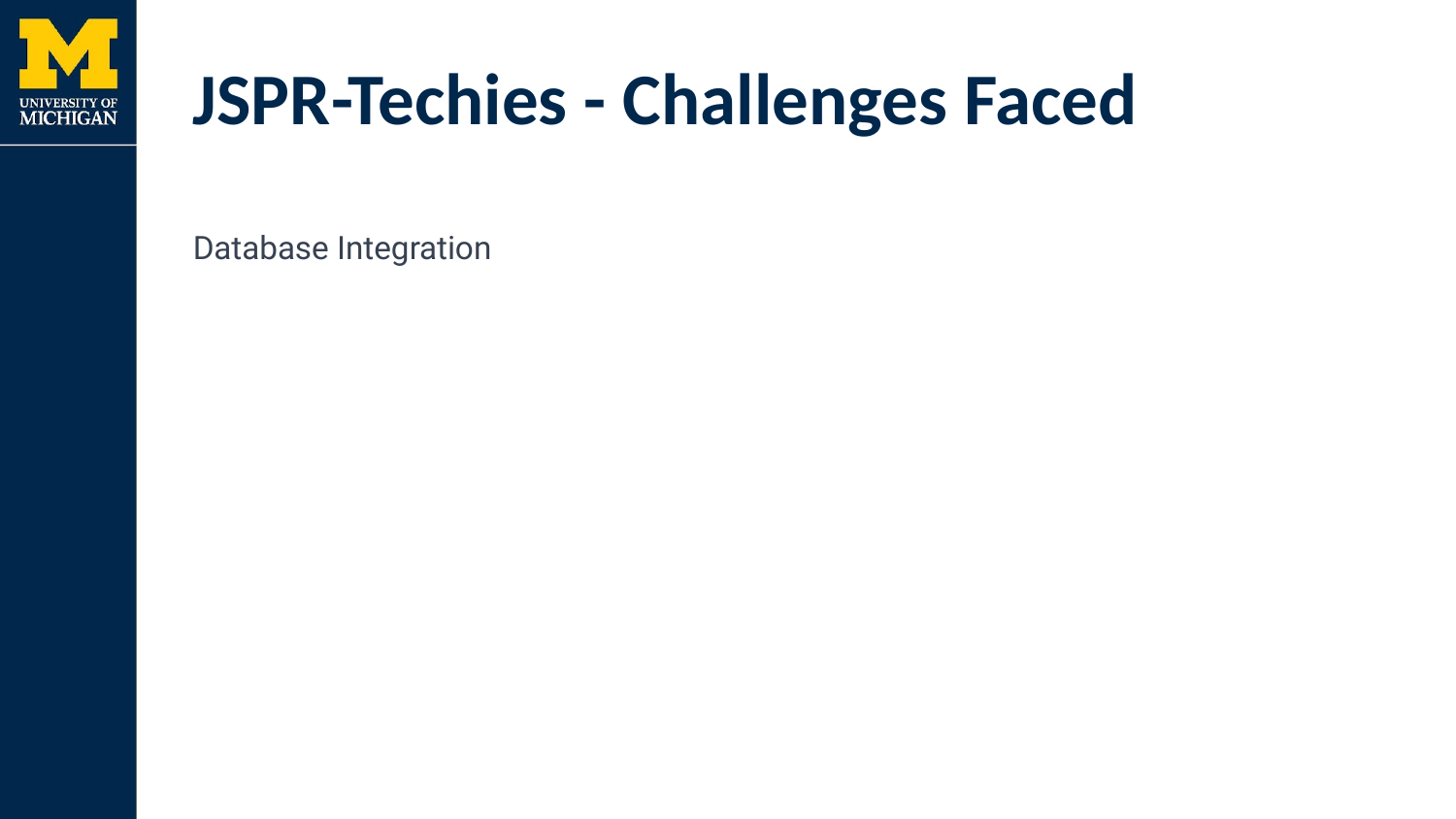

# JSPR-Techies - Challenges Faced

Database Integration